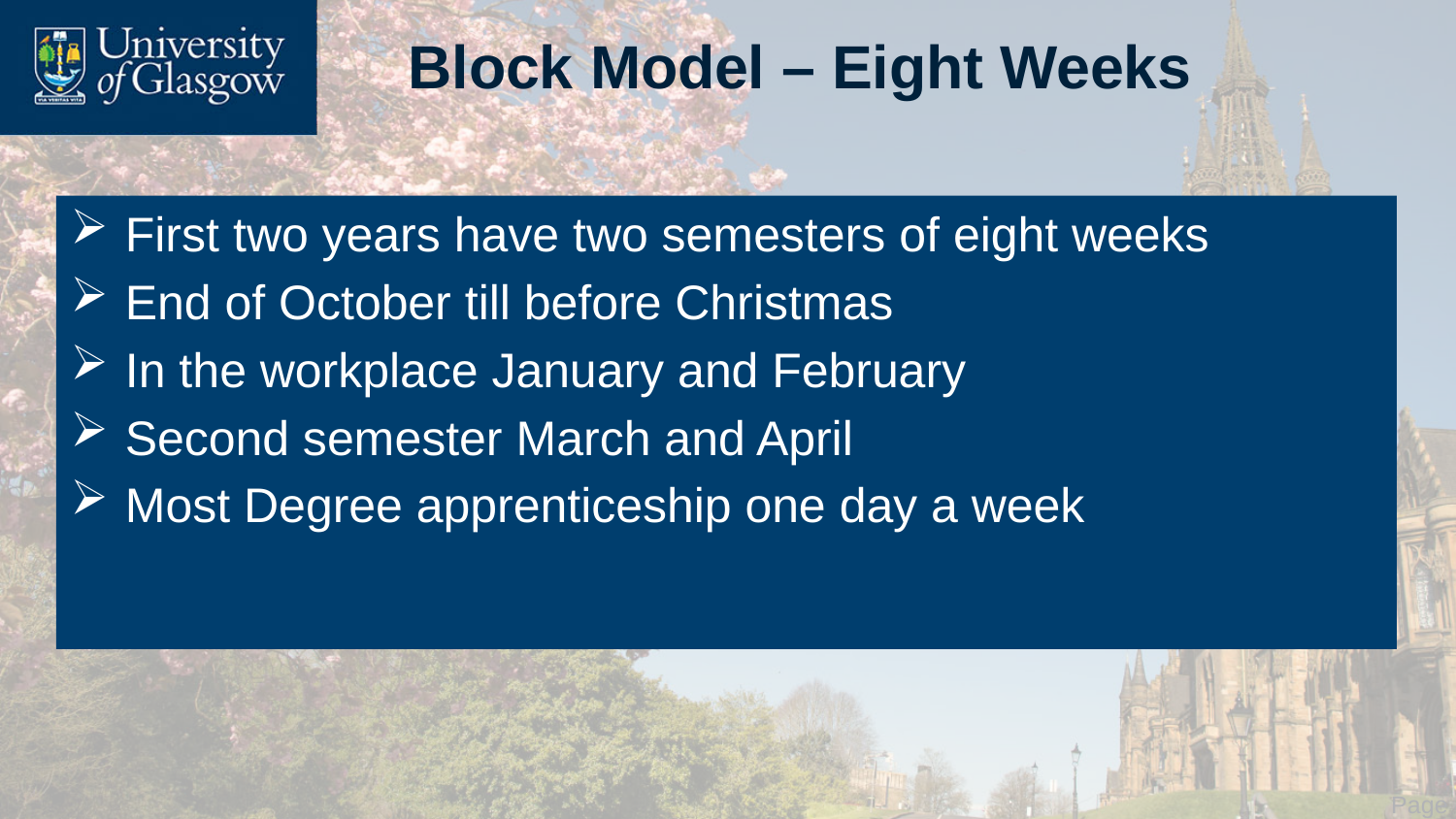

# Block Model – Eight Weeks
First two years have two semesters of eight weeks
End of October till before Christmas
In the workplace January and February
Second semester March and April
Most Degree apprenticeship one day a week

 Page 4